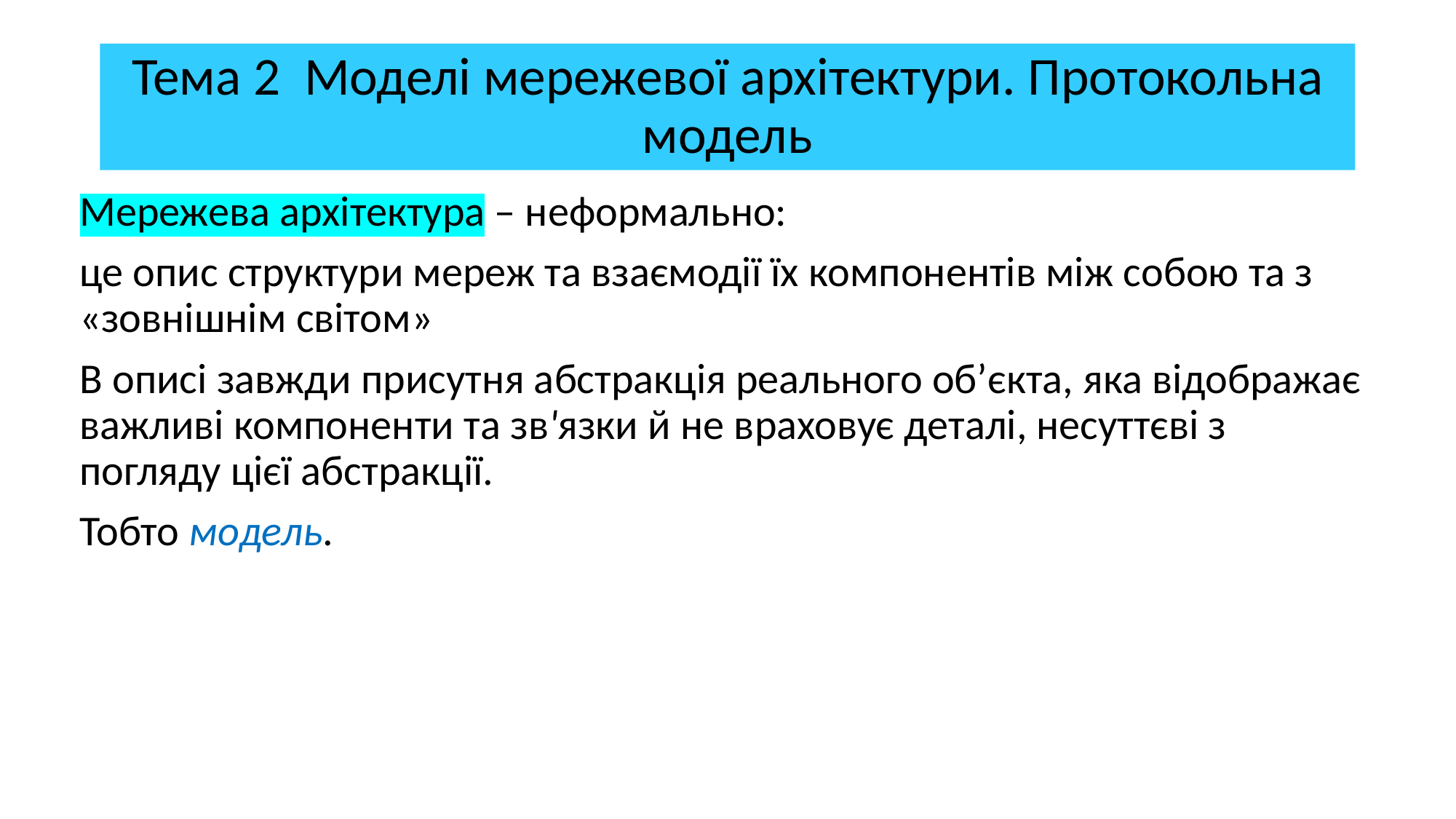

# Тема 2  Моделі мережевої архітектури. Протокольна модель
Мережева архітектура – неформально:
це опис структури мереж та взаємодії їх компонентів між собою та з «зовнішнім світом»
В описі завжди присутня абстракція реального об’єкта, яка відображає важливі компоненти та зв'язки й не враховує деталі, несуттєві з погляду цієї абстракції.
Тобто модель.